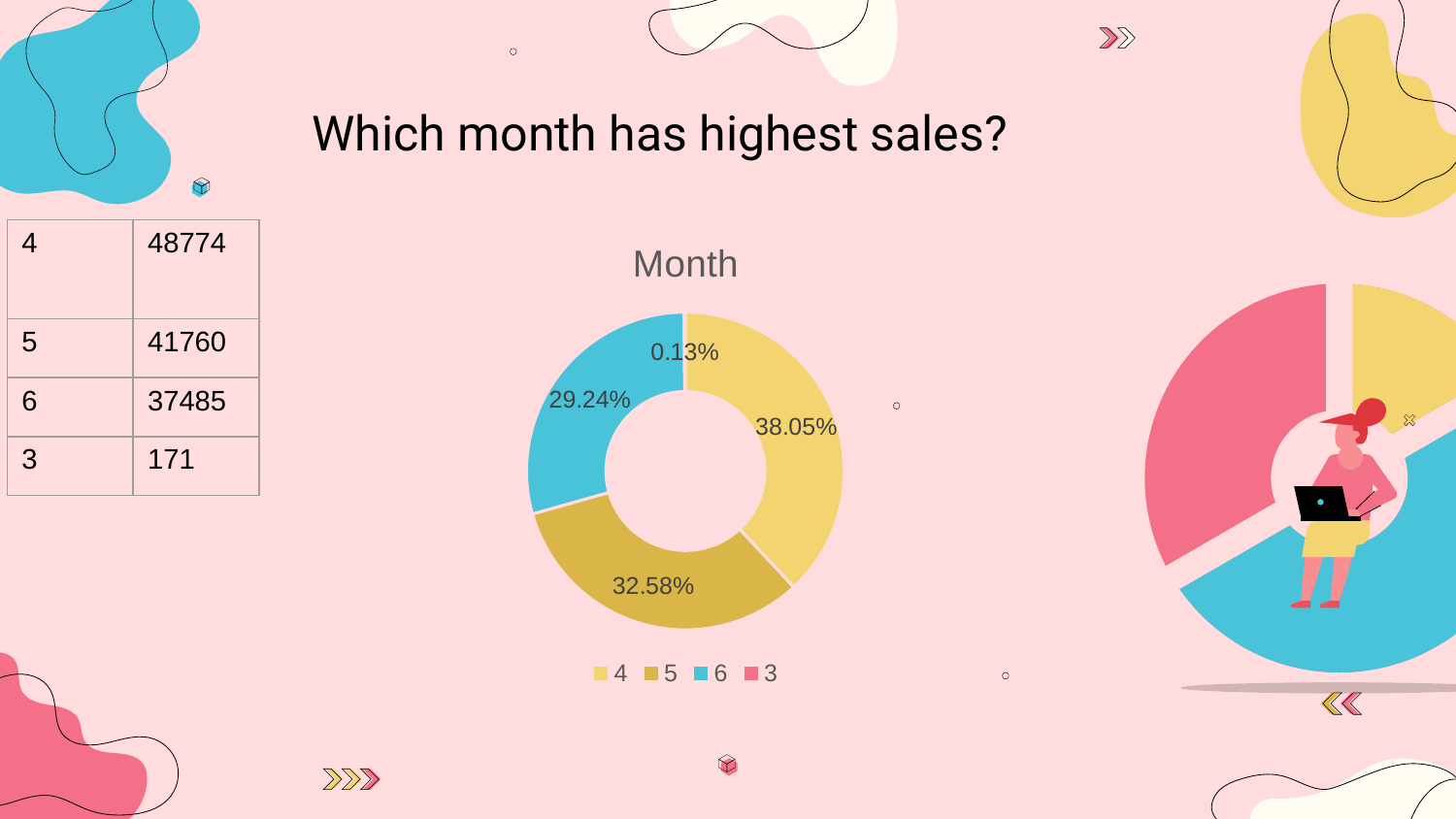

Which month has highest sales?

### Chart:

| Category | Month |
|---|---|
| 4 | 0.3805 |
| 5 | 0.3258 |
| 6 | 0.2924 |
| 3 | 0.0013 |
| 4 | 48774 |
| --- | --- |
| 5 | 41760 |
| 6 | 37485 |
| 3 | 171 |